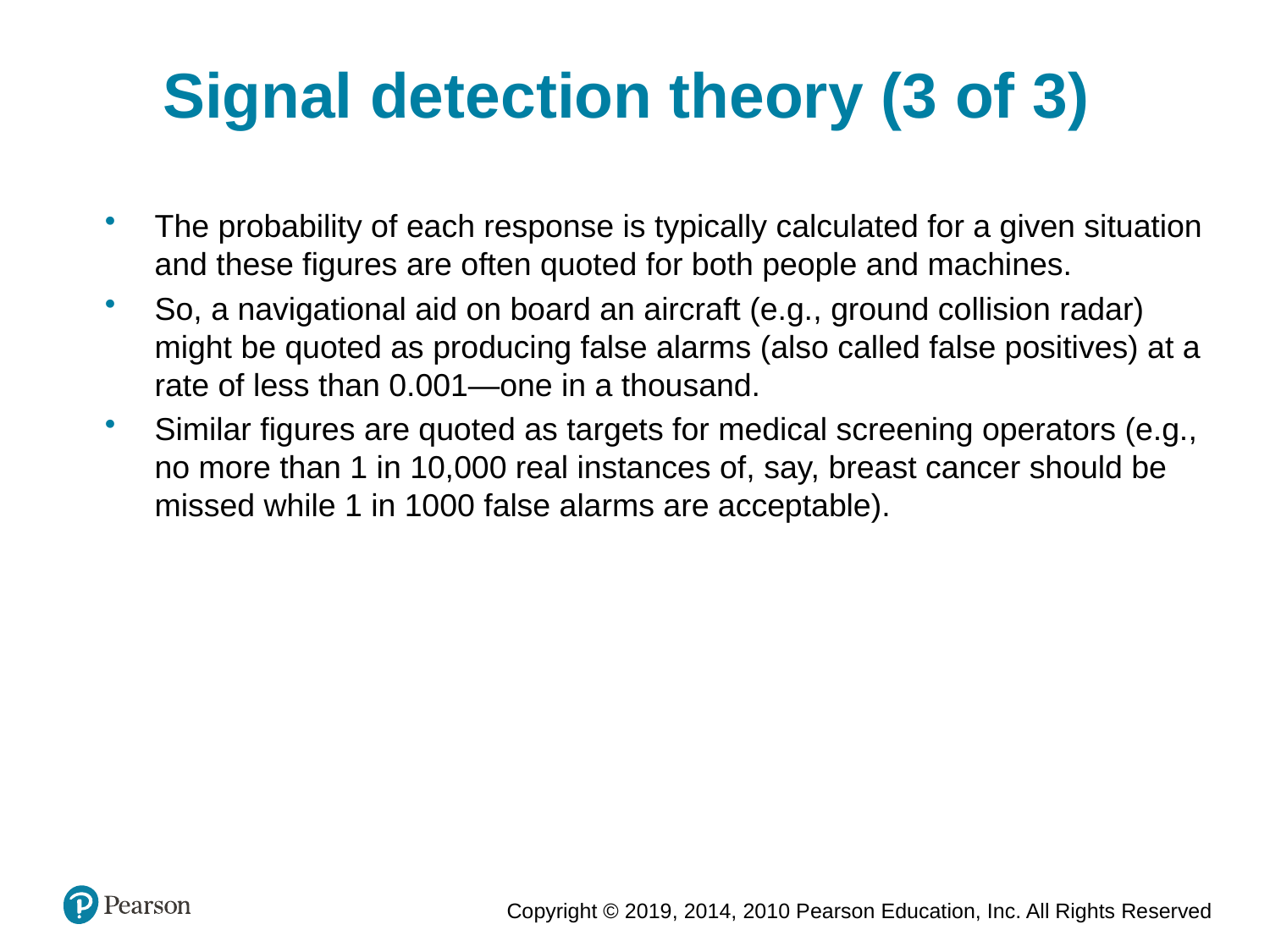

Signal detection theory (3 of 3)
The probability of each response is typically calculated for a given situation and these figures are often quoted for both people and machines.
So, a navigational aid on board an aircraft (e.g., ground collision radar) might be quoted as producing false alarms (also called false positives) at a rate of less than 0.001—one in a thousand.
Similar figures are quoted as targets for medical screening operators (e.g., no more than 1 in 10,000 real instances of, say, breast cancer should be missed while 1 in 1000 false alarms are acceptable).